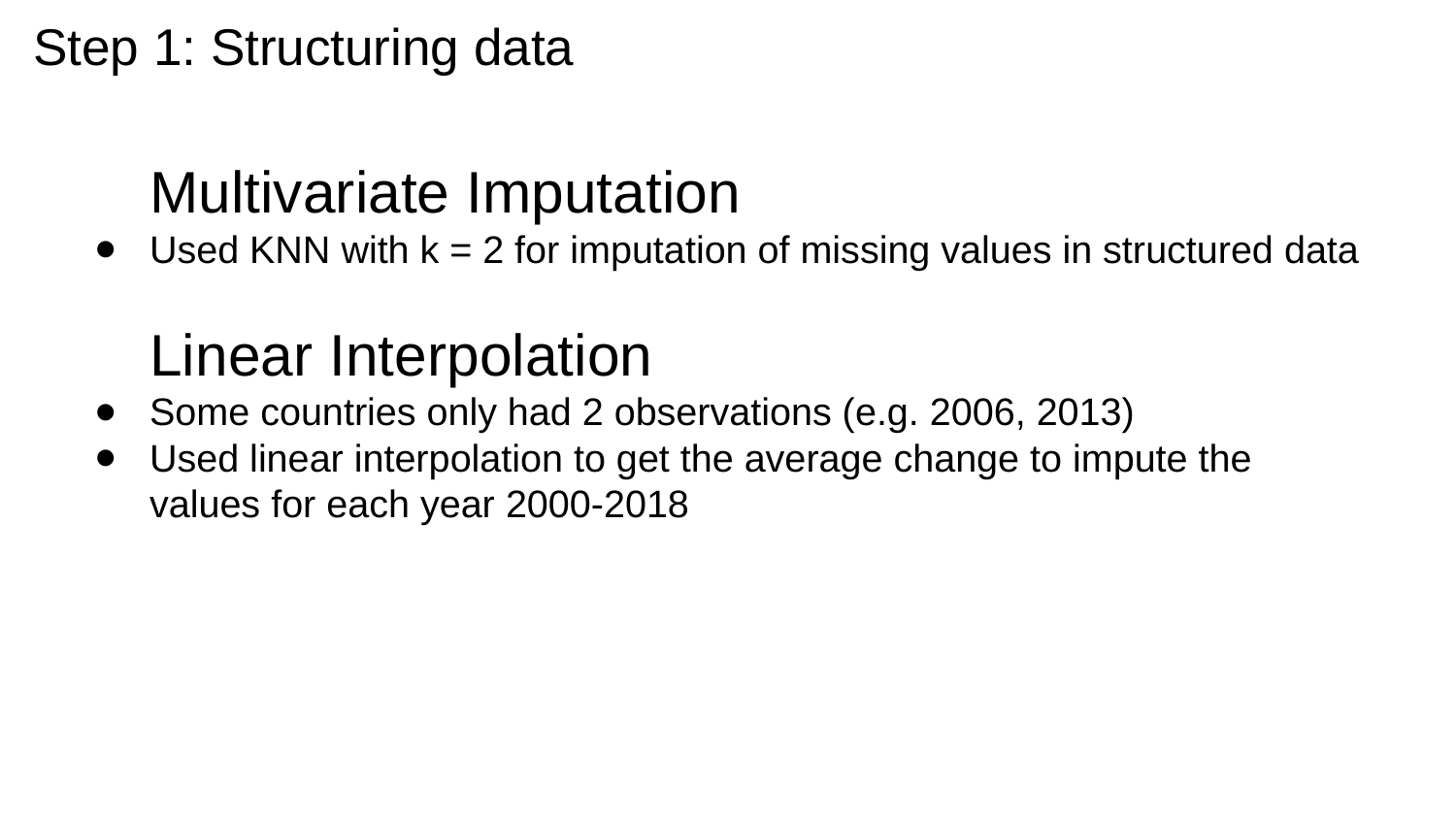

# Step 1: Structuring data
Multivariate Imputation
Used KNN with k = 2 for imputation of missing values in structured data

Linear Interpolation
Some countries only had 2 observations (e.g. 2006, 2013)
Used linear interpolation to get the average change to impute the values for each year 2000-2018